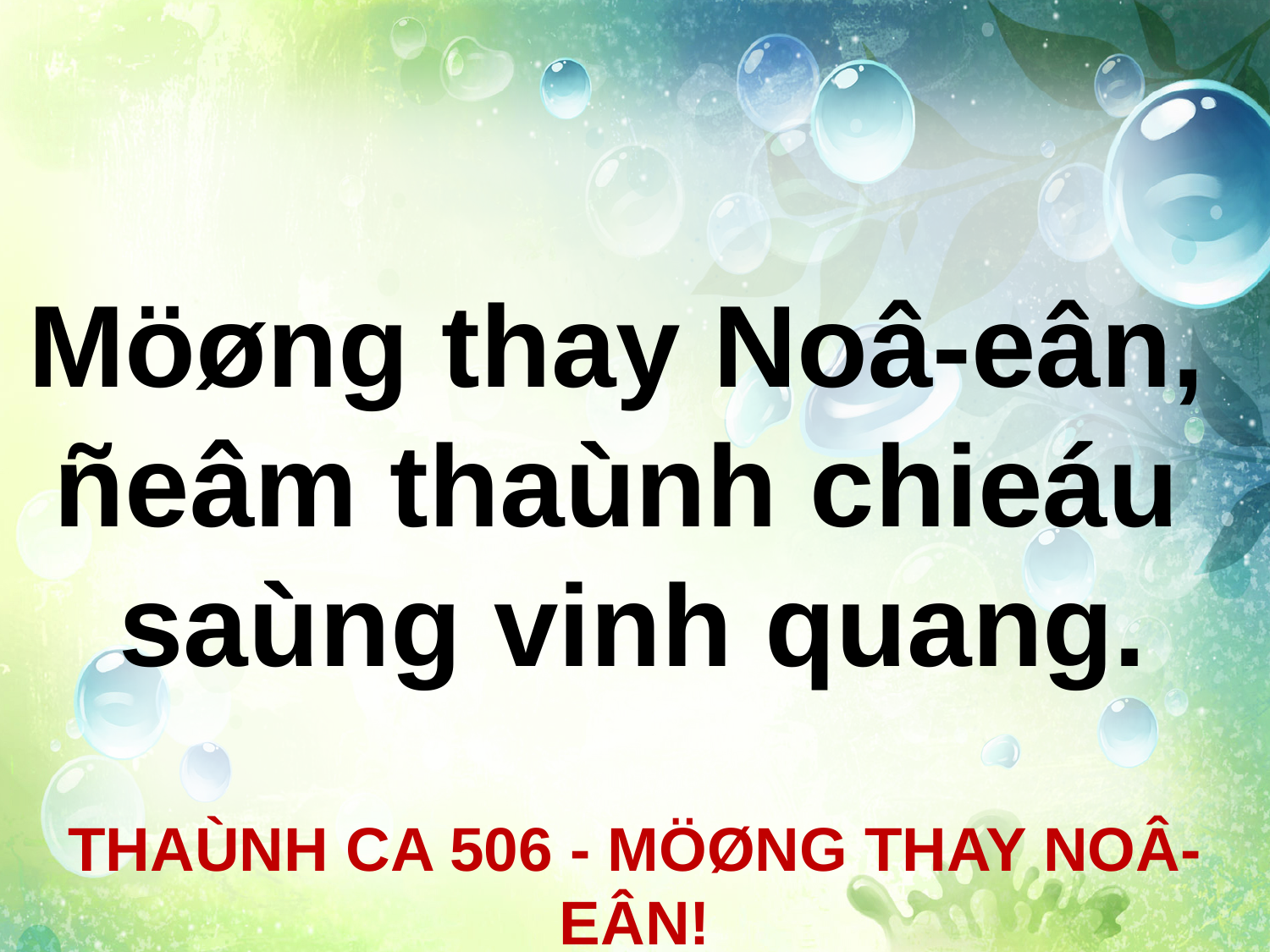

Möøng thay Noâ-eân,
ñeâm thaùnh chieáu
saùng vinh quang.
THAÙNH CA 506 - MÖØNG THAY NOÂ-EÂN!